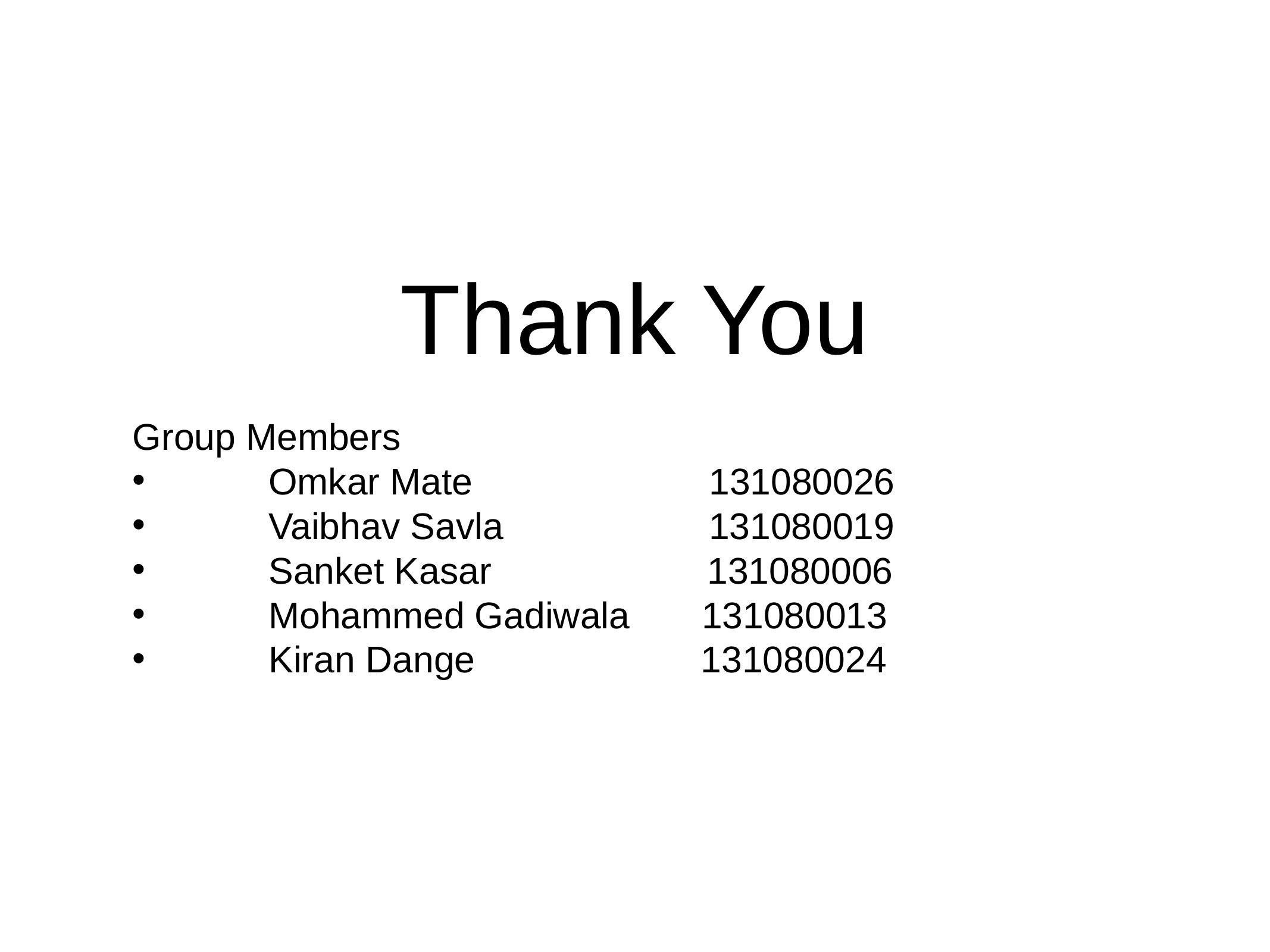

# Thank You
Group Members
Omkar Mate                       131080026
Vaibhav Savla                    131080019
Sanket Kasar                     131080006
Mohammed Gadiwala       131080013
Kiran Dange                      131080024